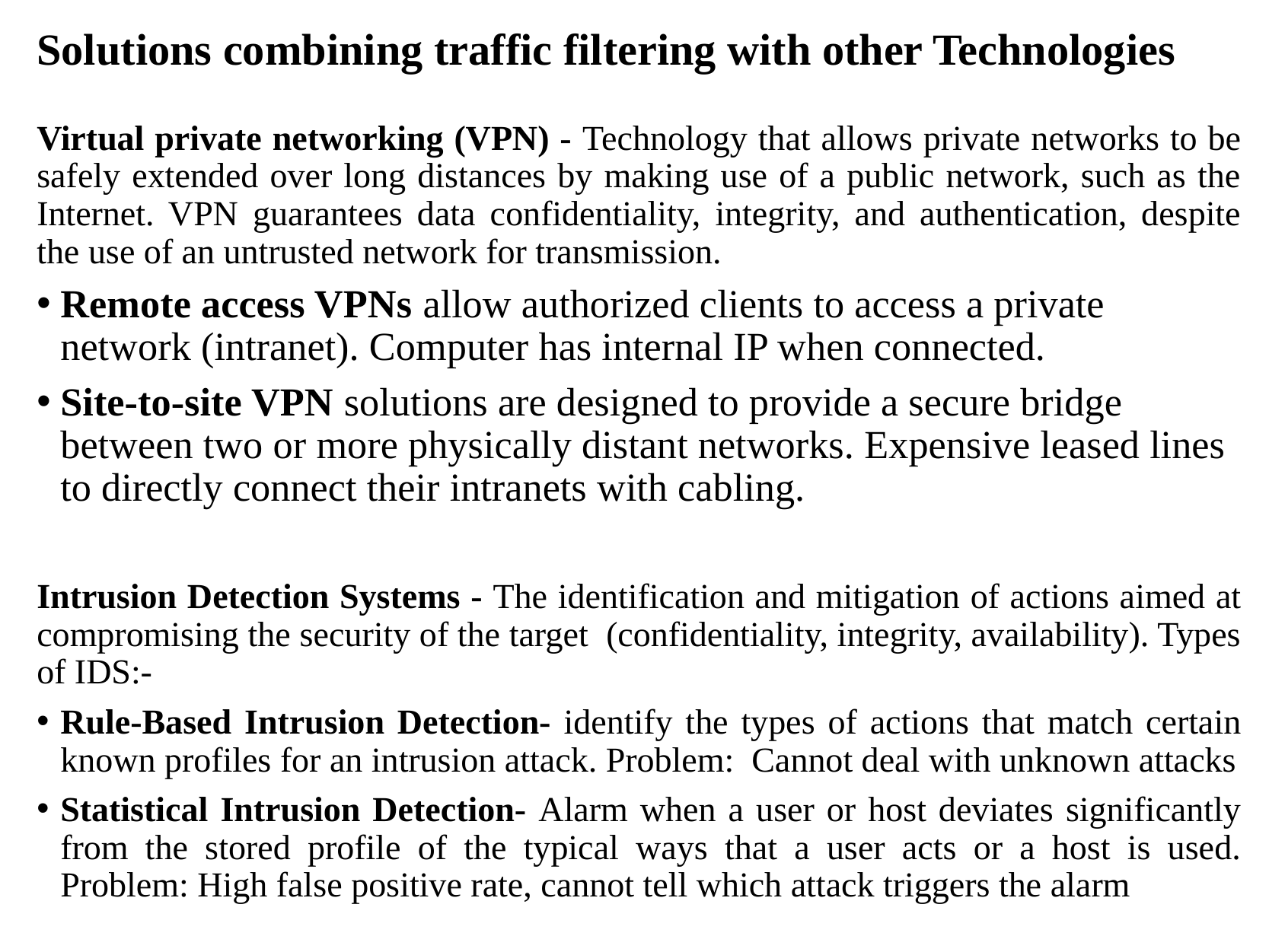

# Solutions combining traffic filtering with other Technologies
Virtual private networking (VPN) - Technology that allows private networks to be safely extended over long distances by making use of a public network, such as the Internet. VPN guarantees data confidentiality, integrity, and authentication, despite the use of an untrusted network for transmission.
Remote access VPNs allow authorized clients to access a private network (intranet). Computer has internal IP when connected.
Site-to-site VPN solutions are designed to provide a secure bridge between two or more physically distant networks. Expensive leased lines to directly connect their intranets with cabling.

Intrusion Detection Systems - The identification and mitigation of actions aimed at compromising the security of the target  (confidentiality, integrity, availability). Types of IDS:-
Rule-Based Intrusion Detection- identify the types of actions that match certain known profiles for an intrusion attack. Problem:  Cannot deal with unknown attacks
Statistical Intrusion Detection- Alarm when a user or host deviates significantly from the stored profile of the typical ways that a user acts or a host is used. Problem: High false positive rate, cannot tell which attack triggers the alarm